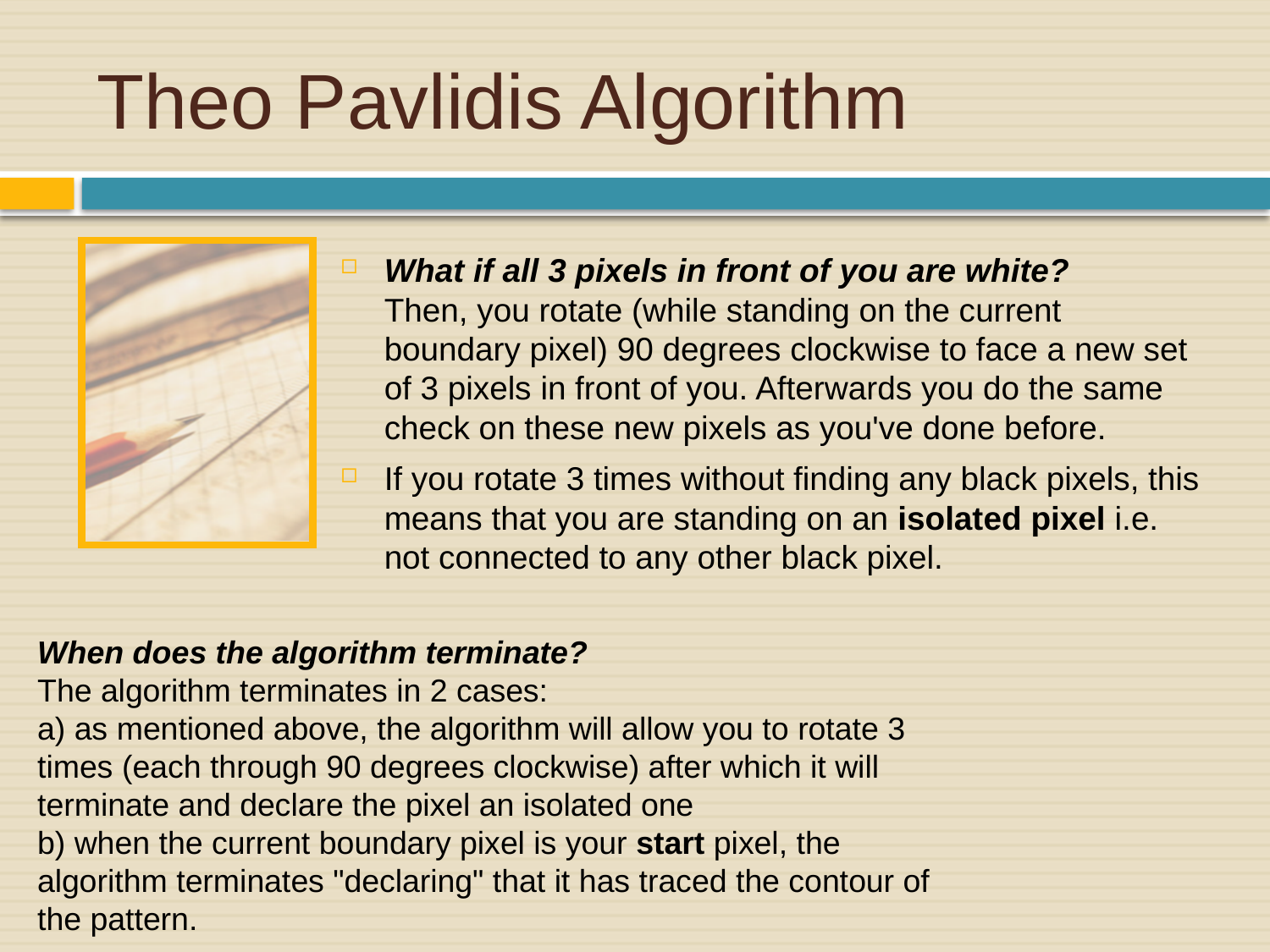

# Theo Pavlidis Algorithm
What if all 3 pixels in front of you are white? 
Then, you rotate (while standing on the current boundary pixel) 90 degrees clockwise to face a new set of 3 pixels in front of you. Afterwards you do the same check on these new pixels as you've done before.
If you rotate 3 times without finding any black pixels, this means that you are standing on an isolated pixel i.e. not connected to any other black pixel.

When does the algorithm terminate? 
The algorithm terminates in 2 cases: 
a) as mentioned above, the algorithm will allow you to rotate 3 times (each through 90 degrees clockwise) after which it will terminate and declare the pixel an isolated one
b) when the current boundary pixel is your start pixel, the algorithm terminates "declaring" that it has traced the contour of the pattern.